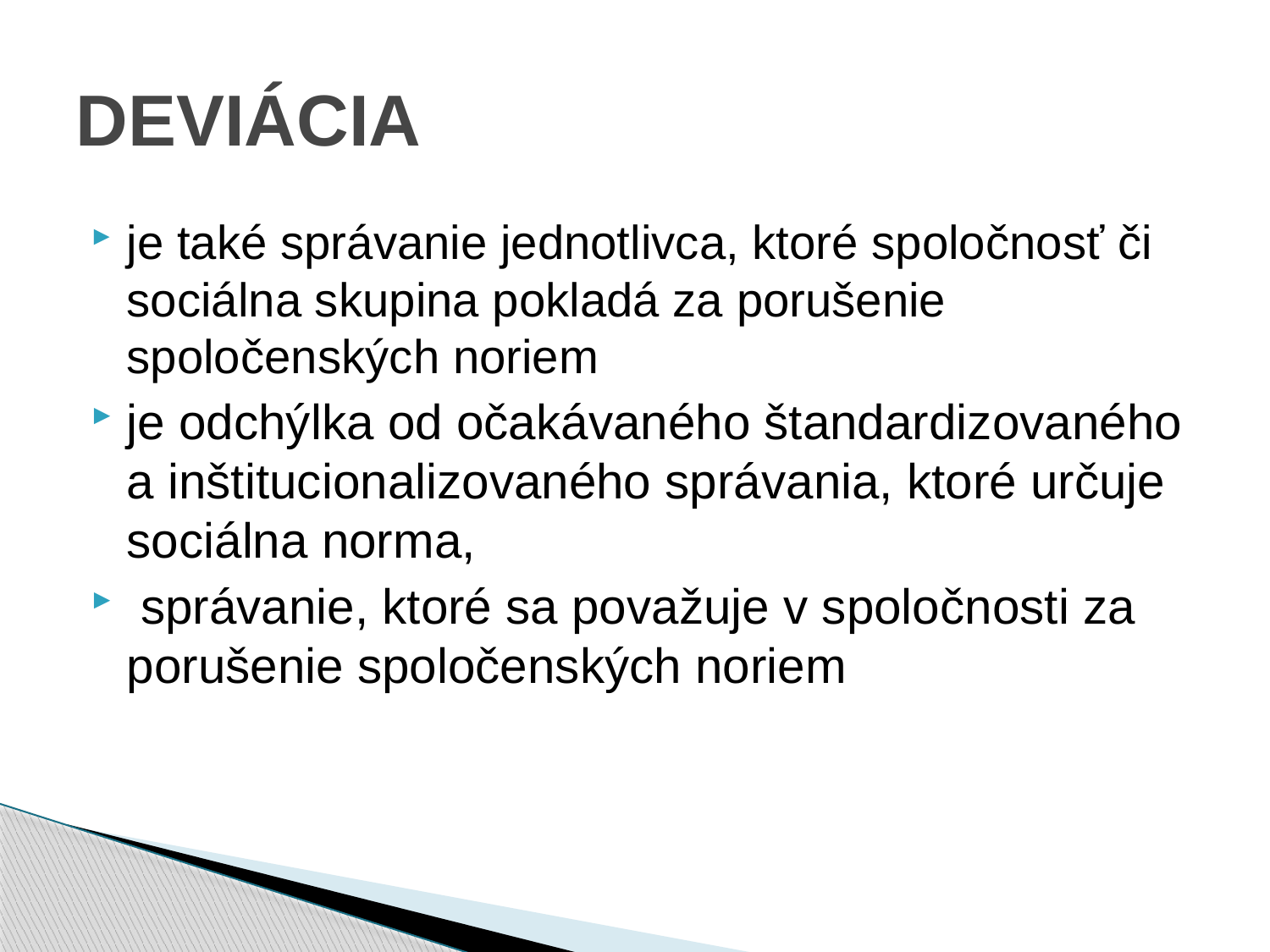

# DEVIÁCIA
je také správanie jednotlivca, ktoré spoločnosť či sociálna skupina pokladá za porušenie spoločenských noriem
je odchýlka od očakávaného štandardizovaného a inštitucionalizovaného správania, ktoré určuje sociálna norma,
 správanie, ktoré sa považuje v spoločnosti za porušenie spoločenských noriem